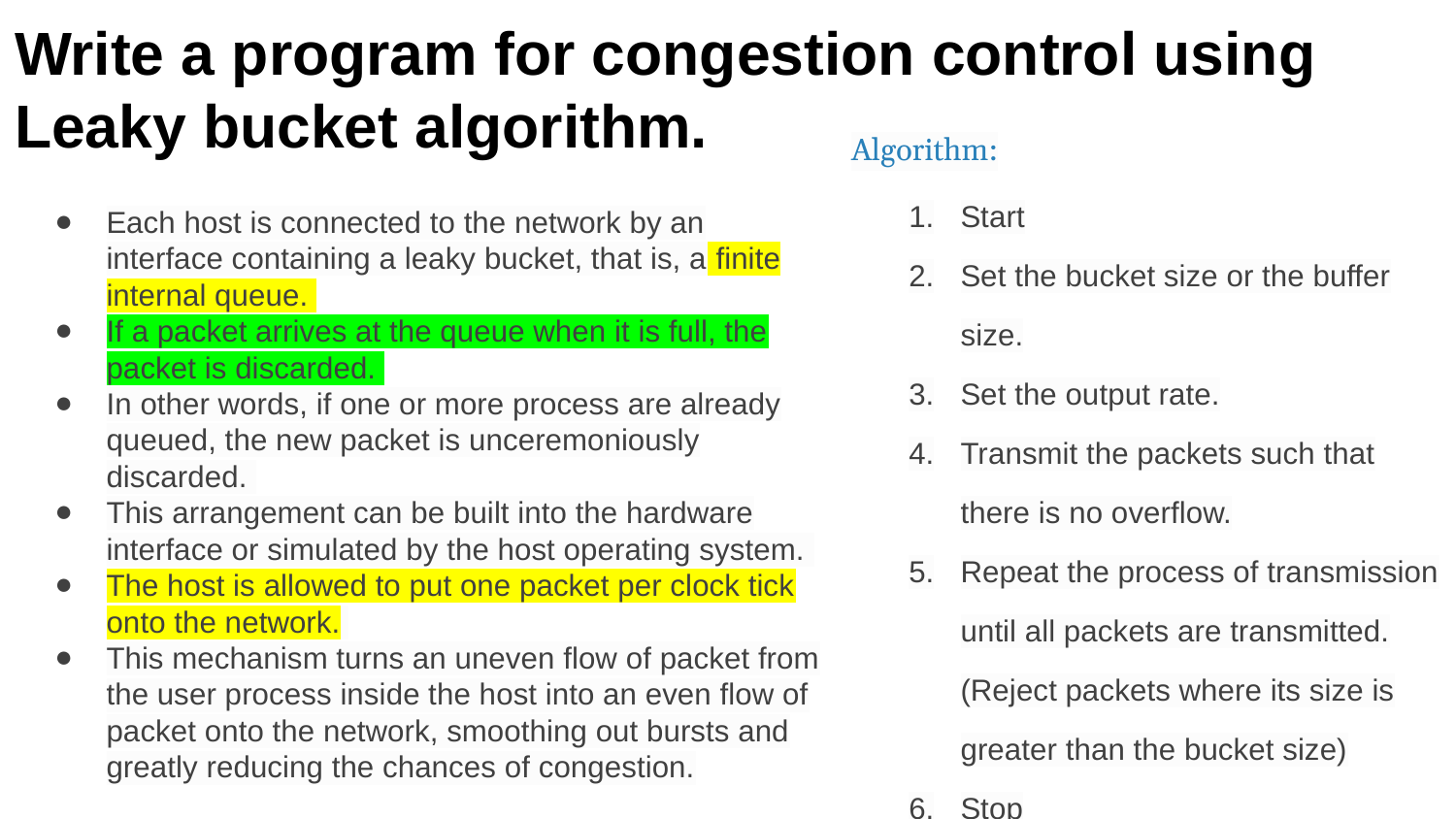

Write a program for congestion control using Leaky bucket algorithm.
Algorithm:
Start
Set the bucket size or the buffer size.
Set the output rate.
Transmit the packets such that there is no overflow.
Repeat the process of transmission until all packets are transmitted. (Reject packets where its size is greater than the bucket size)
Stop
Each host is connected to the network by an interface containing a leaky bucket, that is, a finite internal queue.
If a packet arrives at the queue when it is full, the packet is discarded.
In other words, if one or more process are already queued, the new packet is unceremoniously discarded.
This arrangement can be built into the hardware interface or simulated by the host operating system.
The host is allowed to put one packet per clock tick onto the network.
This mechanism turns an uneven flow of packet from the user process inside the host into an even flow of packet onto the network, smoothing out bursts and greatly reducing the chances of congestion.